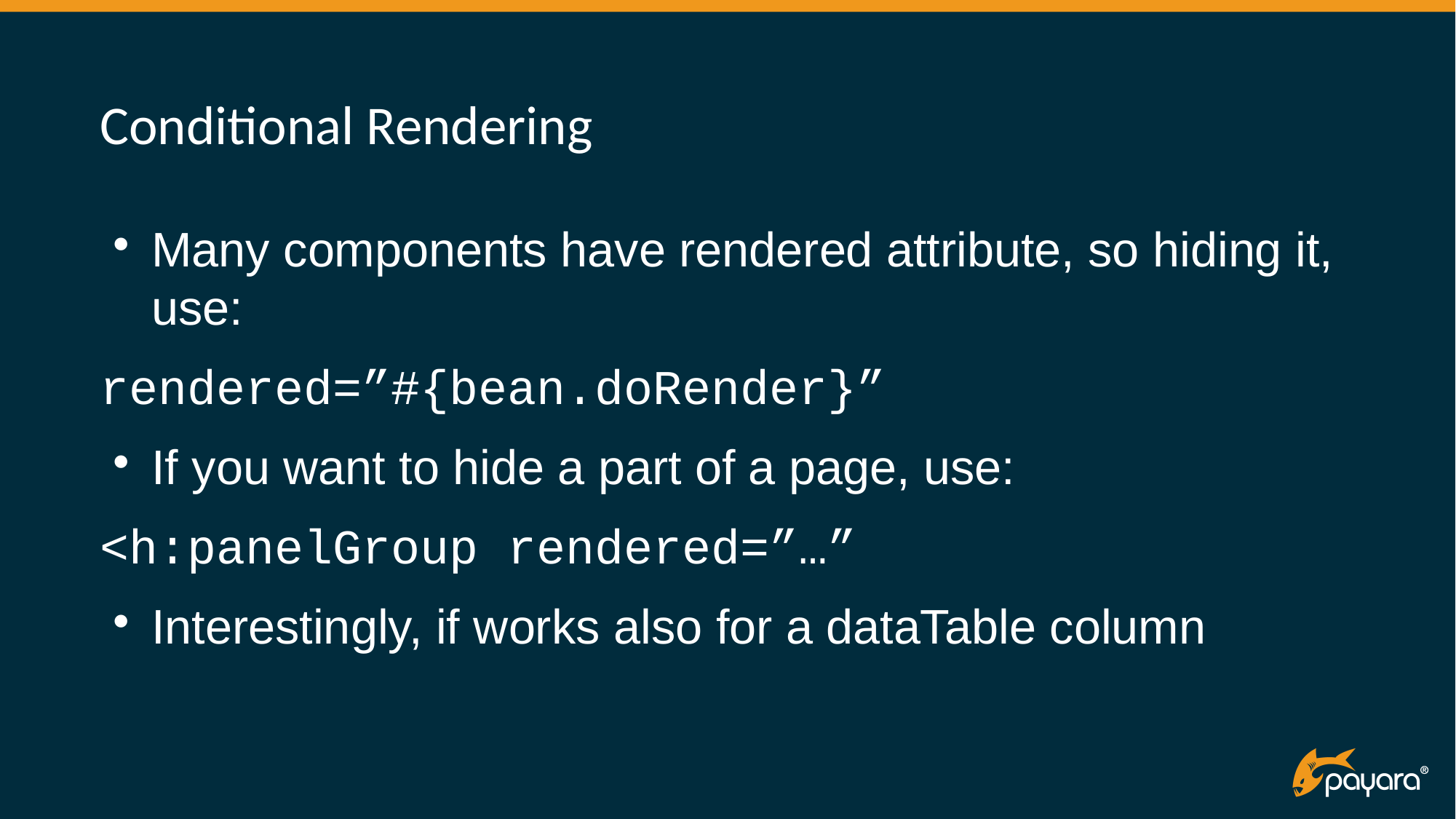

# Conditional Rendering
Many components have rendered attribute, so hiding it, use:
rendered=”#{bean.doRender}”
If you want to hide a part of a page, use:
<h:panelGroup rendered=”…”
Interestingly, if works also for a dataTable column